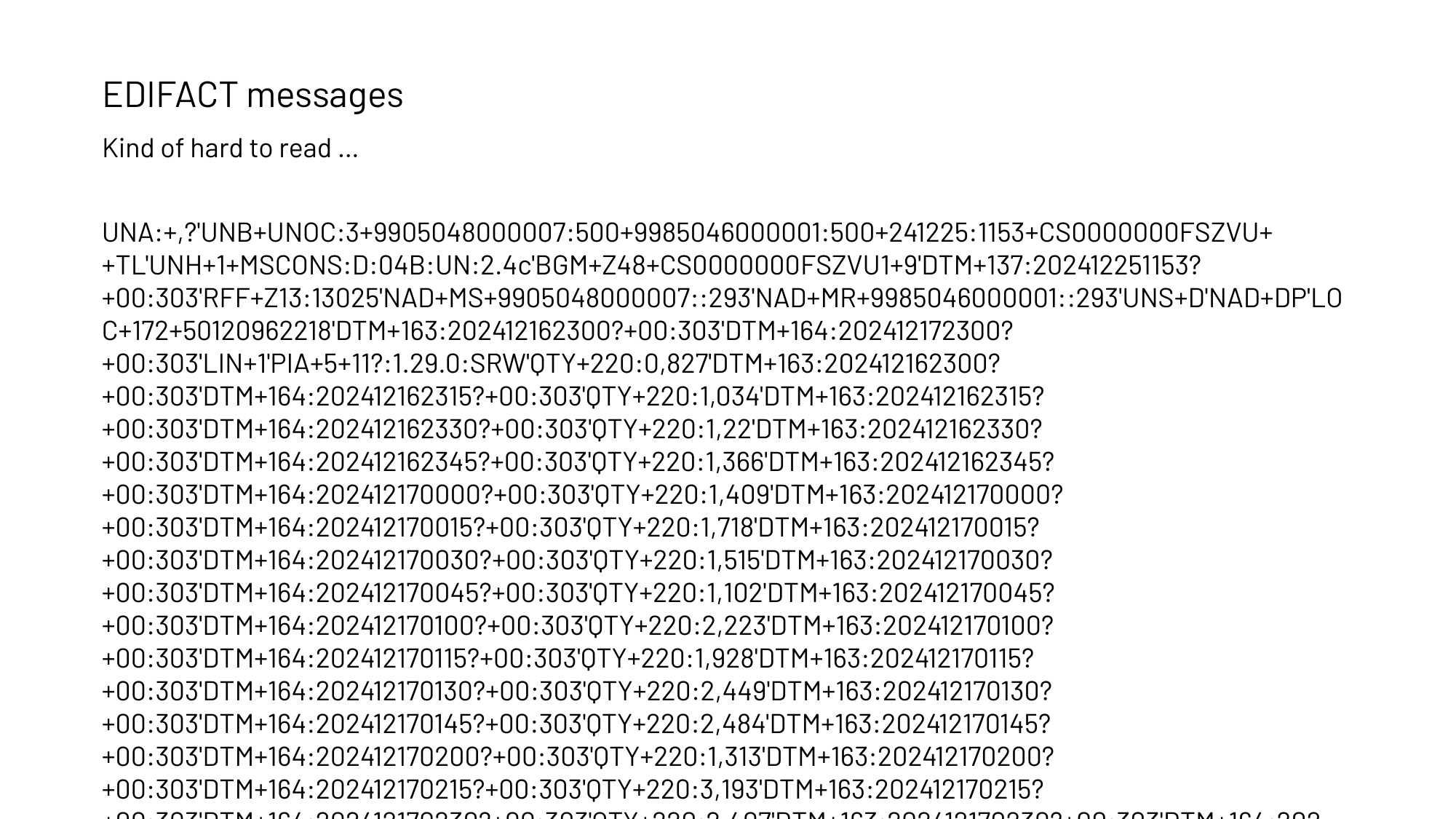

EDIFACT messages
Kind of hard to read …
UNA:+,?'UNB+UNOC:3+9905048000007:500+9985046000001:500+241225:1153+CS0000000FSZVU++TL'UNH+1+MSCONS:D:04B:UN:2.4c'BGM+Z48+CS0000000FSZVU1+9'DTM+137:202412251153?+00:303'RFF+Z13:13025'NAD+MS+9905048000007::293'NAD+MR+9985046000001::293'UNS+D'NAD+DP'LOC+172+50120962218'DTM+163:202412162300?+00:303'DTM+164:202412172300?+00:303'LIN+1'PIA+5+11?:1.29.0:SRW'QTY+220:0,827'DTM+163:202412162300?+00:303'DTM+164:202412162315?+00:303'QTY+220:1,034'DTM+163:202412162315?+00:303'DTM+164:202412162330?+00:303'QTY+220:1,22'DTM+163:202412162330?+00:303'DTM+164:202412162345?+00:303'QTY+220:1,366'DTM+163:202412162345?+00:303'DTM+164:202412170000?+00:303'QTY+220:1,409'DTM+163:202412170000?+00:303'DTM+164:202412170015?+00:303'QTY+220:1,718'DTM+163:202412170015?+00:303'DTM+164:202412170030?+00:303'QTY+220:1,515'DTM+163:202412170030?+00:303'DTM+164:202412170045?+00:303'QTY+220:1,102'DTM+163:202412170045?+00:303'DTM+164:202412170100?+00:303'QTY+220:2,223'DTM+163:202412170100?+00:303'DTM+164:202412170115?+00:303'QTY+220:1,928'DTM+163:202412170115?+00:303'DTM+164:202412170130?+00:303'QTY+220:2,449'DTM+163:202412170130?+00:303'DTM+164:202412170145?+00:303'QTY+220:2,484'DTM+163:202412170145?+00:303'DTM+164:202412170200?+00:303'QTY+220:1,313'DTM+163:202412170200?+00:303'DTM+164:202412170215?+00:303'QTY+220:3,193'DTM+163:202412170215?+00:303'DTM+164:202412170230?+00:303'QTY+220:2,407'DTM+163:202412170230?+00:303'DTM+164:202 [...]